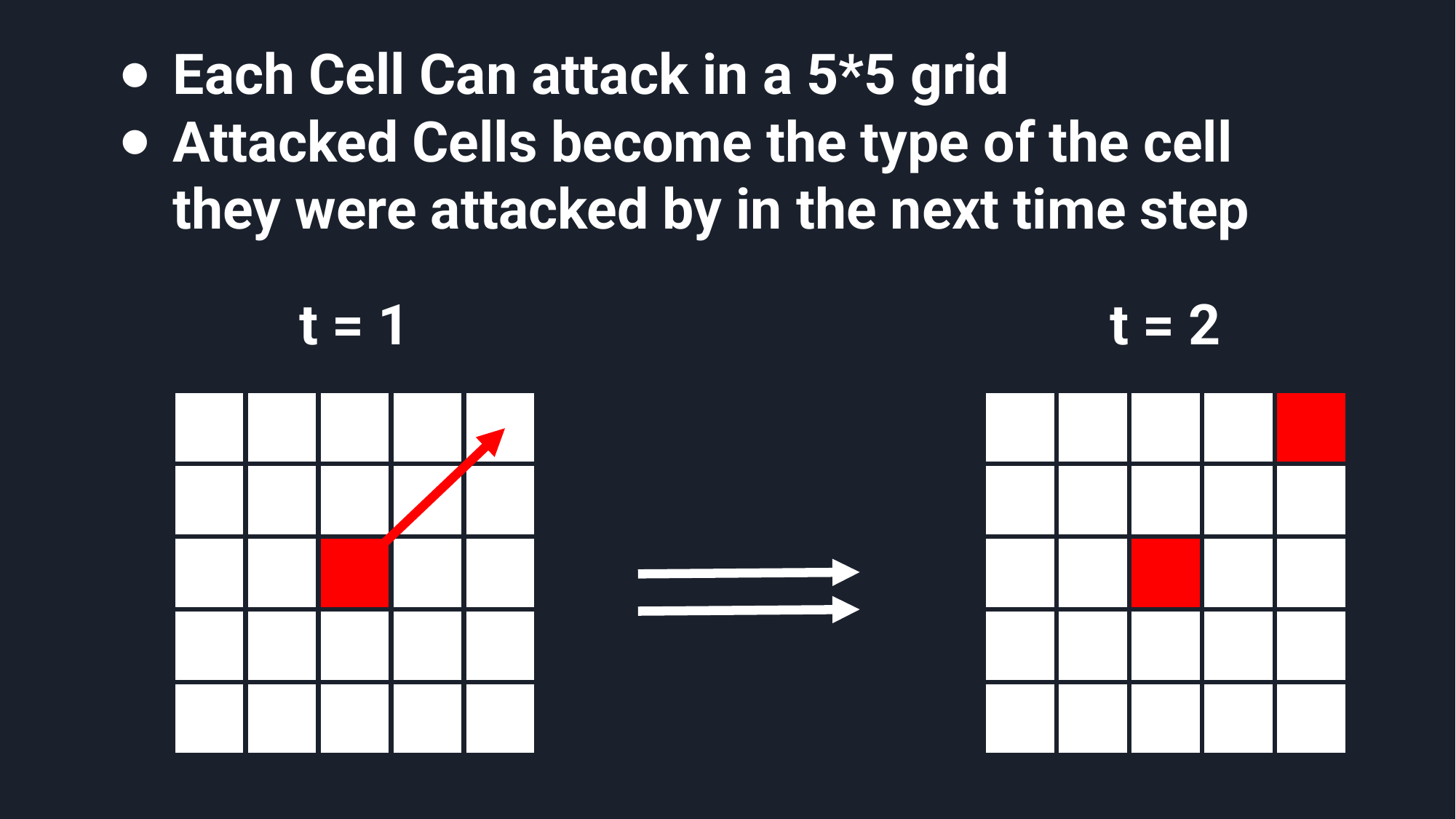

Each Cell Can attack in a 5*5 grid
Attacked Cells become the type of the cell they were attacked by in the next time step
t = 1
t = 2